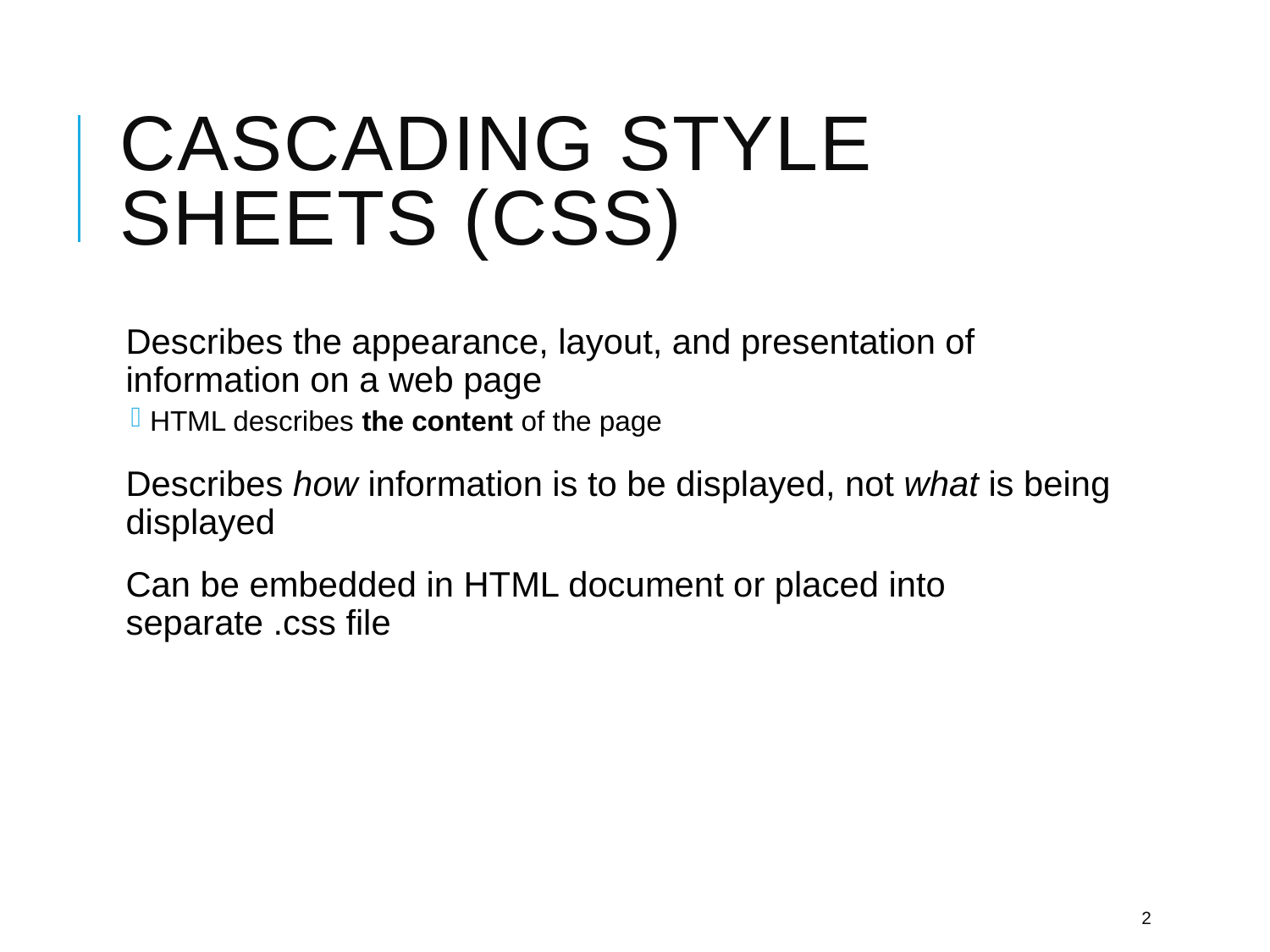

# Cascading Style Sheets (CSS)
Describes the appearance, layout, and presentation of information on a web page
HTML describes the content of the page
Describes how information is to be displayed, not what is being displayed
Can be embedded in HTML document or placed into separate .css file

2